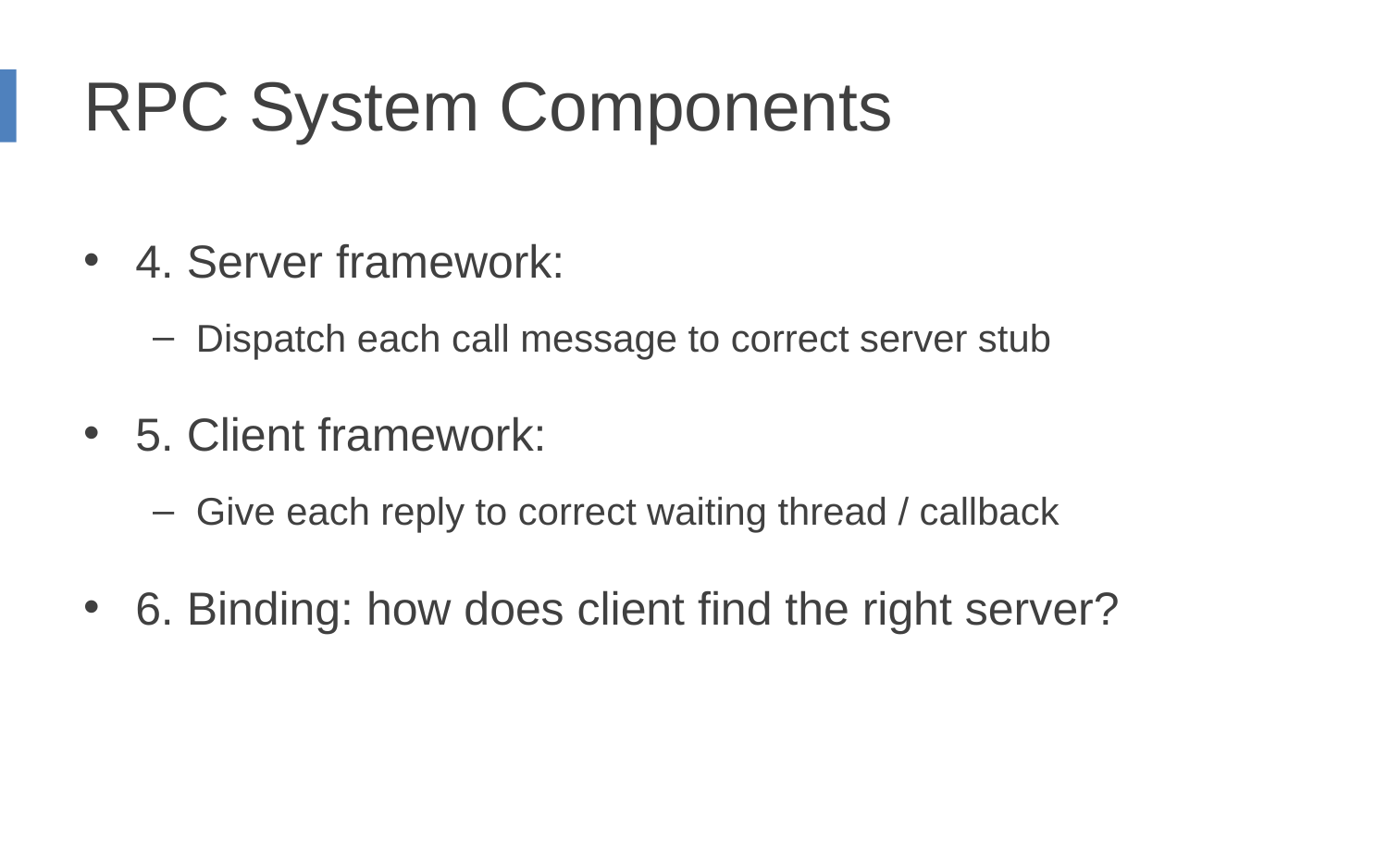

# RPC System Components
4. Server framework:
Dispatch each call message to correct server stub
5. Client framework:
Give each reply to correct waiting thread / callback
6. Binding: how does client find the right server?